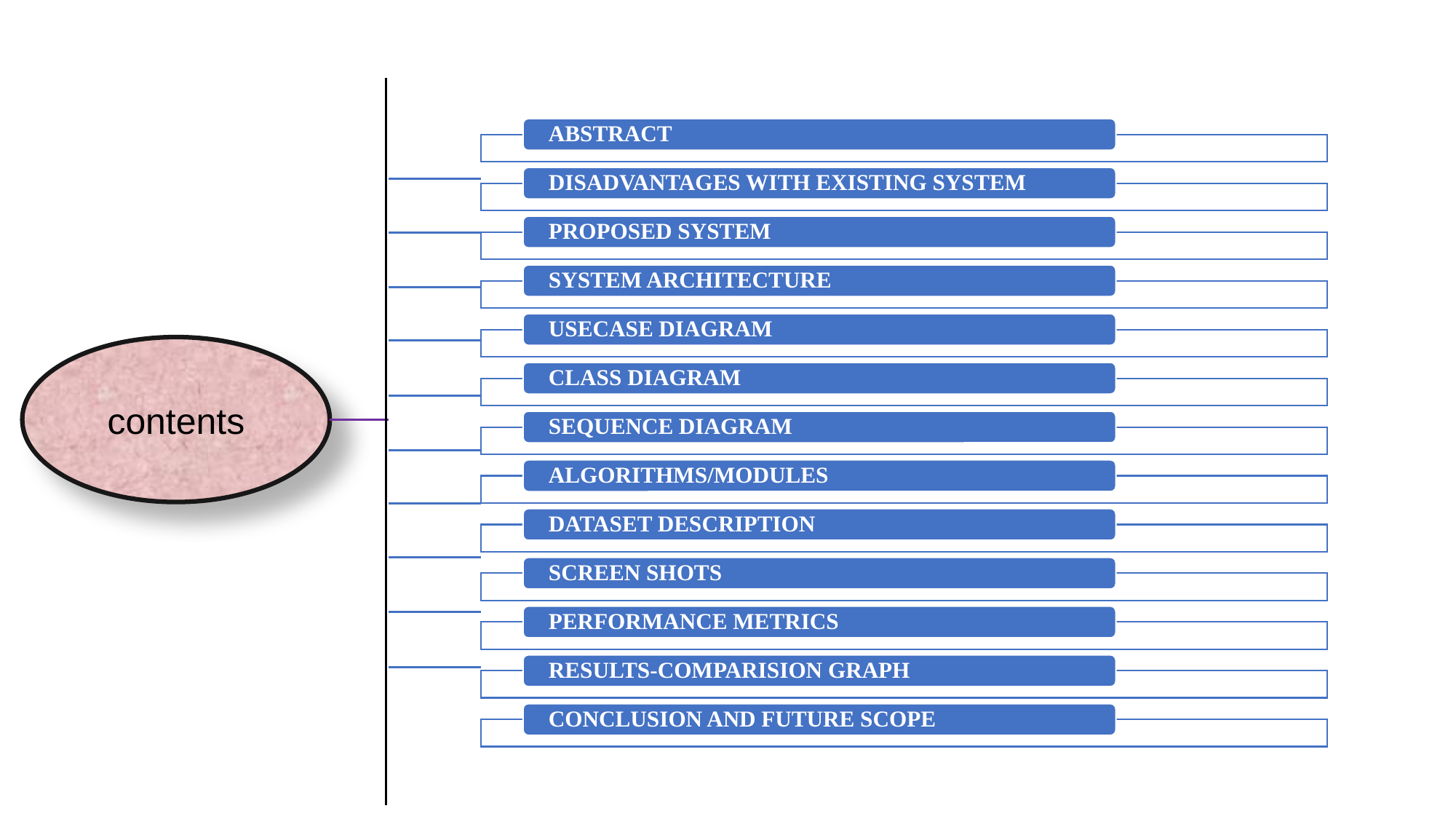

ABSTRACT
DISADVANTAGES WITH EXISTING SYSTEM
PROPOSED SYSTEM
SYSTEM ARCHITECTURE
USECASE DIAGRAM
CLASS DIAGRAM
SEQUENCE DIAGRAM
ALGORITHMS/MODULES
DATASET DESCRIPTION
SCREEN SHOTS
PERFORMANCE METRICS
RESULTS-COMPARISION GRAPH
CONCLUSION AND FUTURE SCOPE
contents